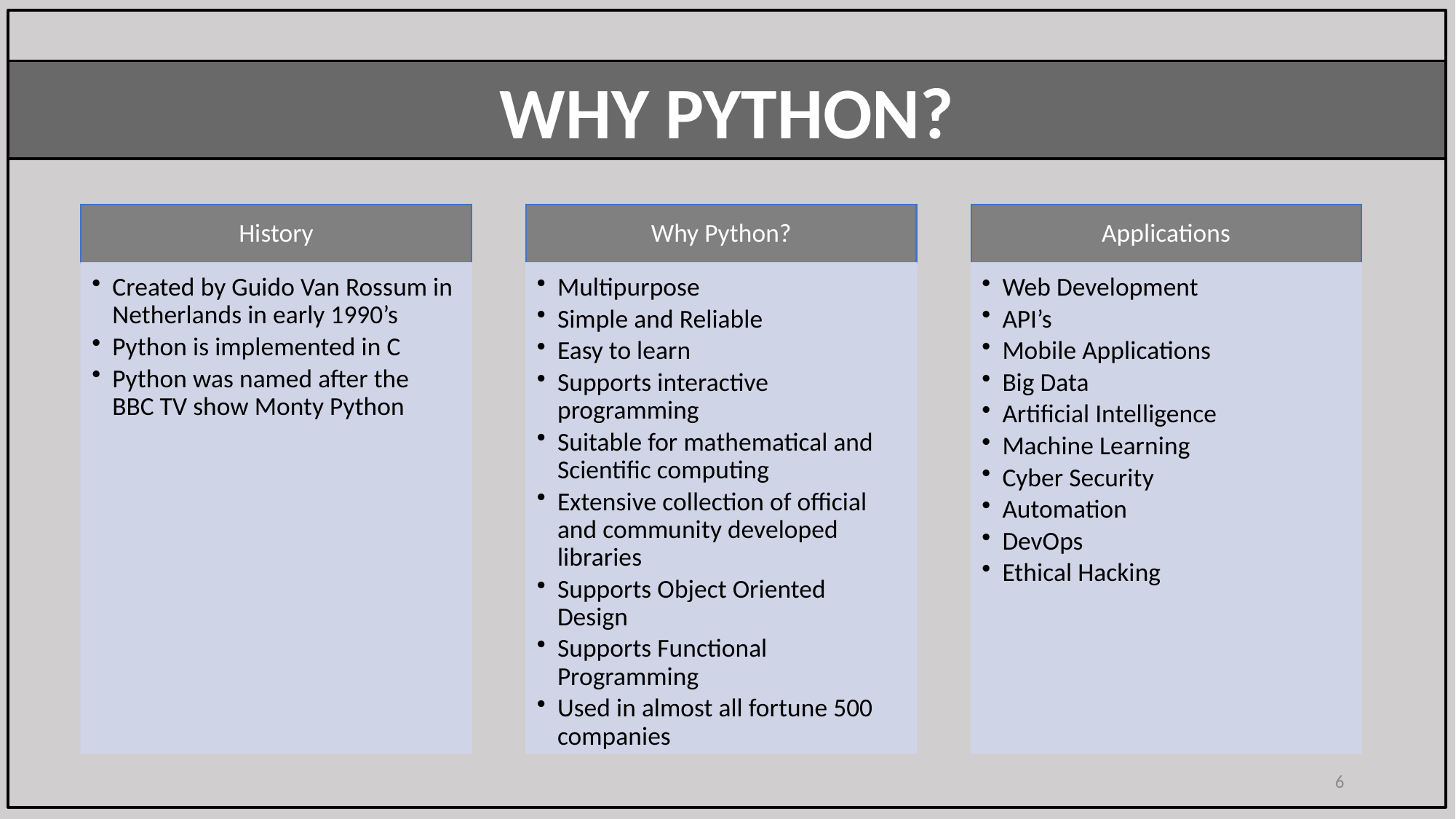

WHY PYTHON?
History
Created by Guido Van Rossum in Netherlands in early 1990’s
Python is implemented in C
Python was named after the BBC TV show Monty Python
Why Python?
Multipurpose
Simple and Reliable
Easy to learn
Supports interactive programming
Suitable for mathematical and Scientific computing
Extensive collection of official and community developed libraries
Supports Object Oriented Design
Supports Functional Programming
Used in almost all fortune 500 companies
Applications
Web Development
API’s
Mobile Applications
Big Data
Artificial Intelligence
Machine Learning
Cyber Security
Automation
DevOps
Ethical Hacking
6